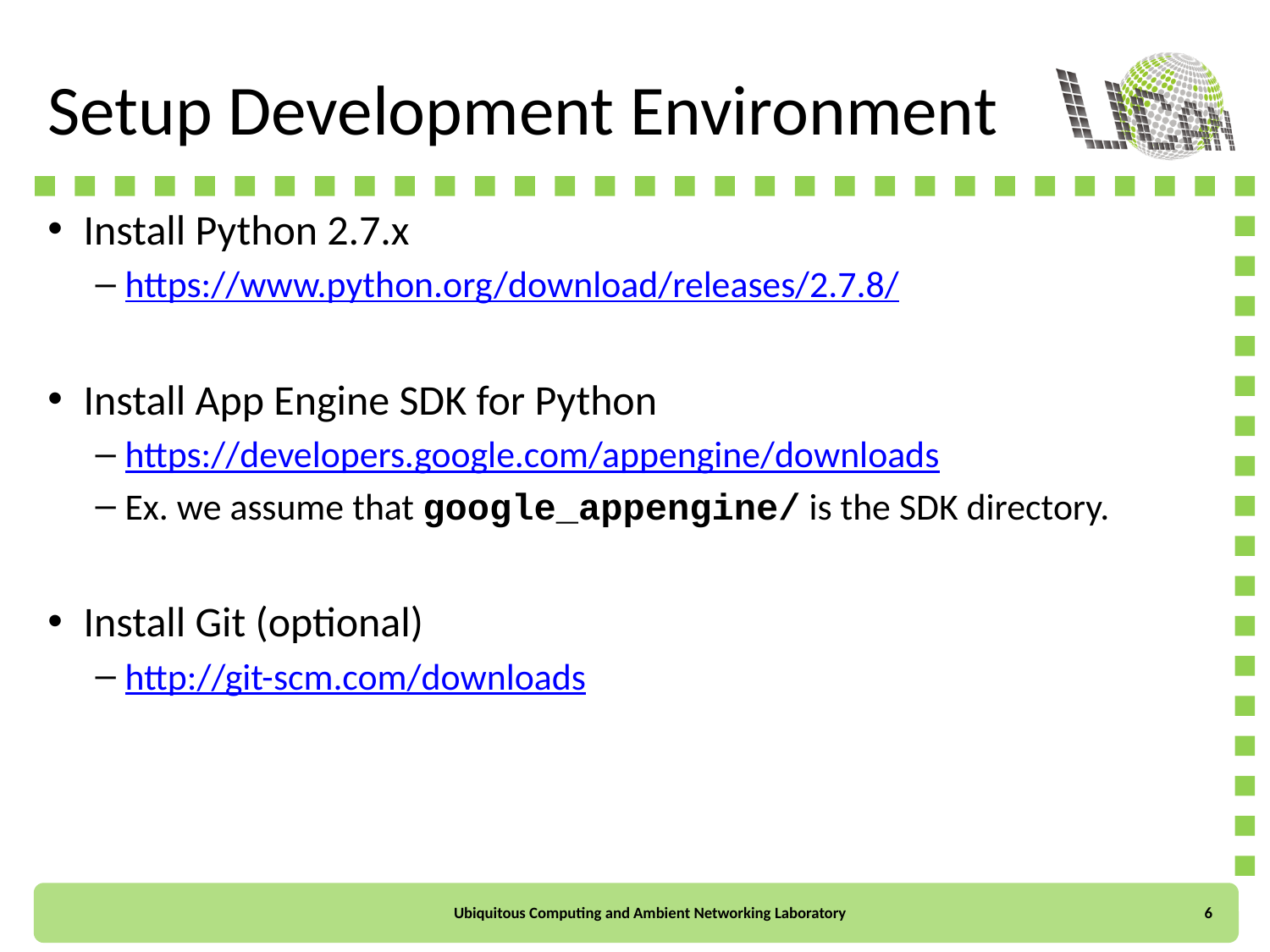

# Setup Development Environment
Install Python 2.7.x
https://www.python.org/download/releases/2.7.8/

Install App Engine SDK for Python
https://developers.google.com/appengine/downloads
Ex. we assume that google_appengine/ is the SDK directory.

Install Git (optional)
http://git-scm.com/downloads
6
Ubiquitous Computing and Ambient Networking Laboratory